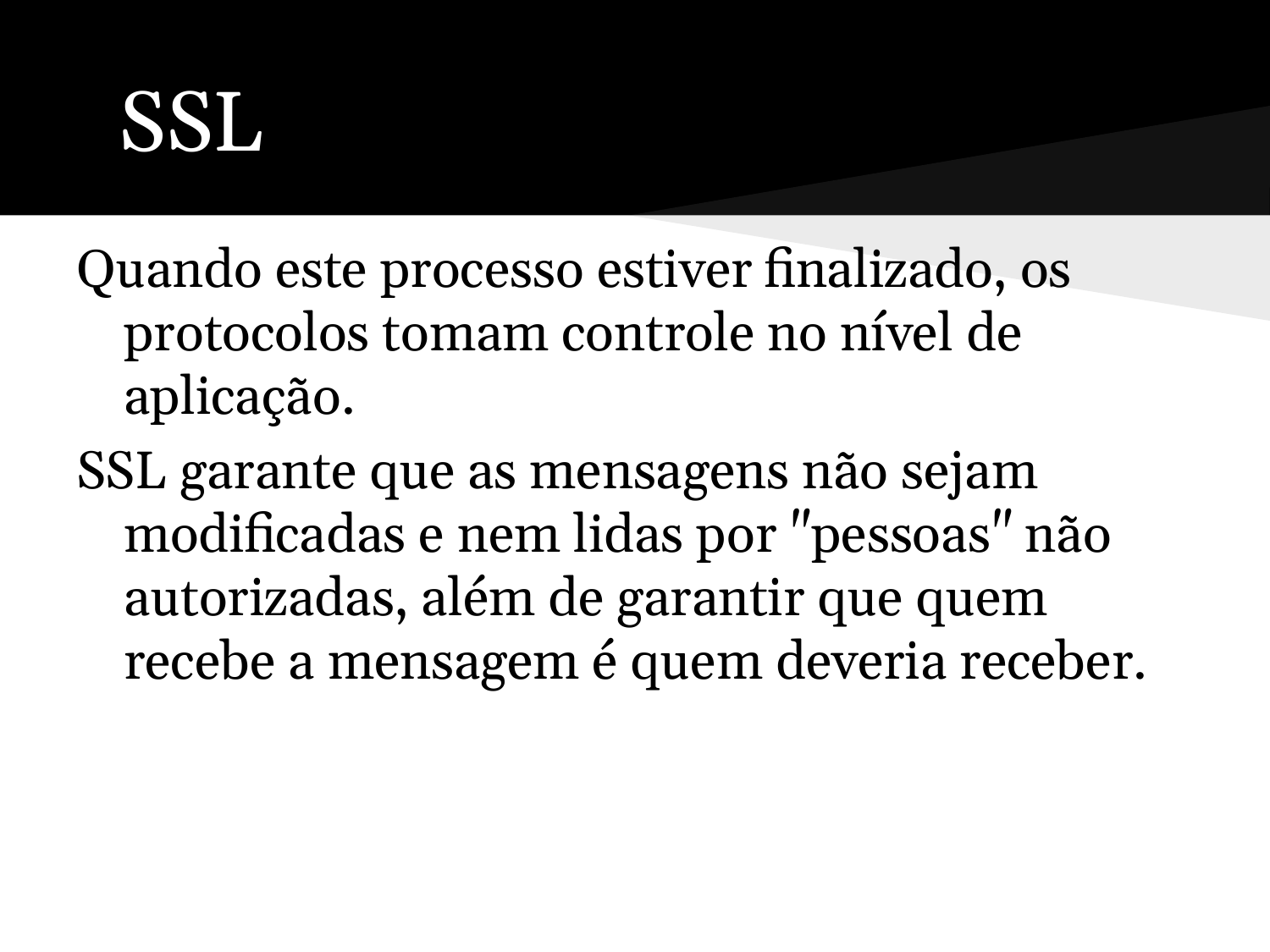

# SSL
Quando este processo estiver finalizado, os protocolos tomam controle no nível de aplicação.
SSL garante que as mensagens não sejam modificadas e nem lidas por "pessoas" não autorizadas, além de garantir que quem recebe a mensagem é quem deveria receber.